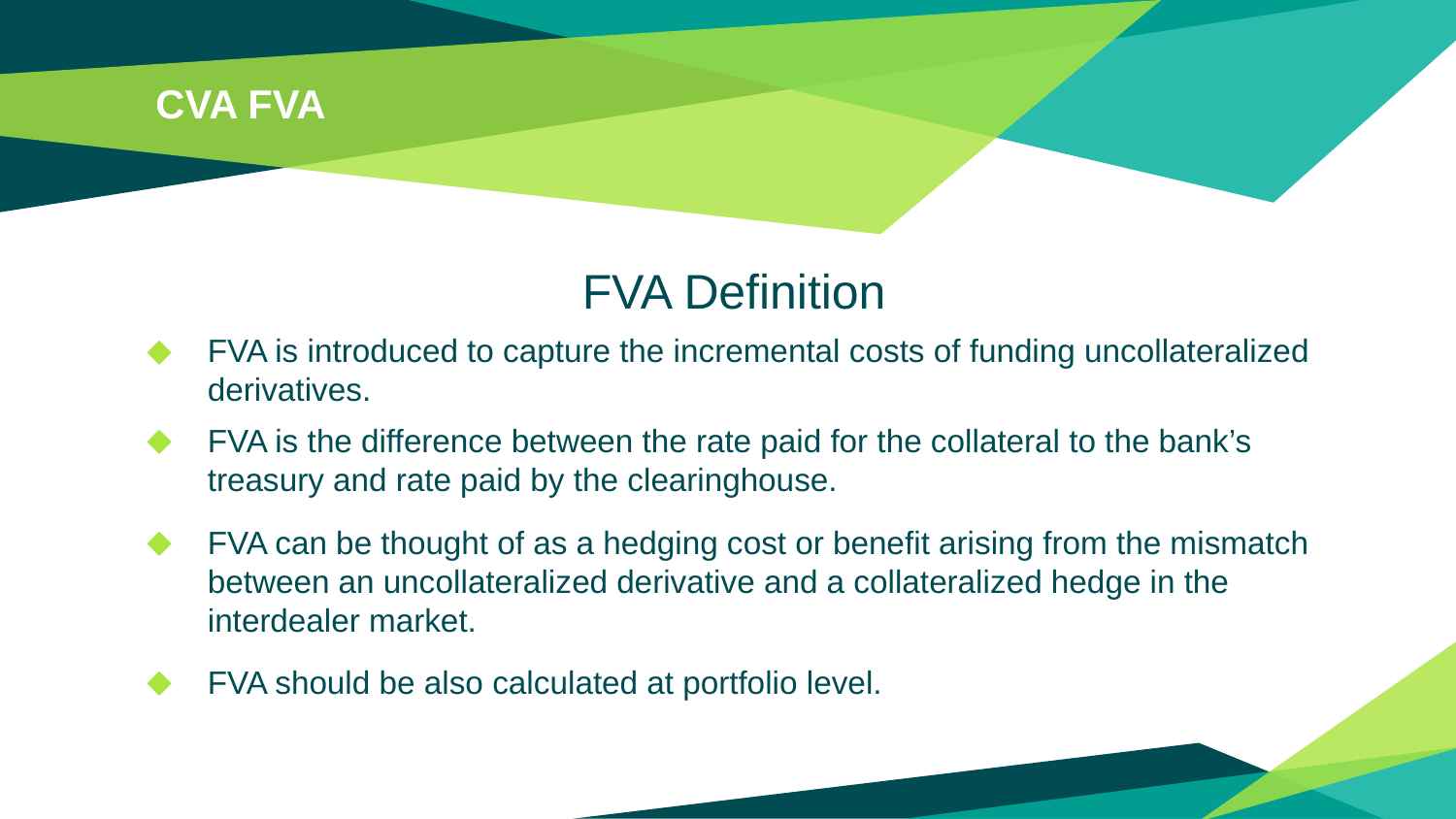

# CVA FVA
FVA Definition
FVA is introduced to capture the incremental costs of funding uncollateralized derivatives.
FVA is the difference between the rate paid for the collateral to the bank’s treasury and rate paid by the clearinghouse.
FVA can be thought of as a hedging cost or benefit arising from the mismatch between an uncollateralized derivative and a collateralized hedge in the interdealer market.
FVA should be also calculated at portfolio level.